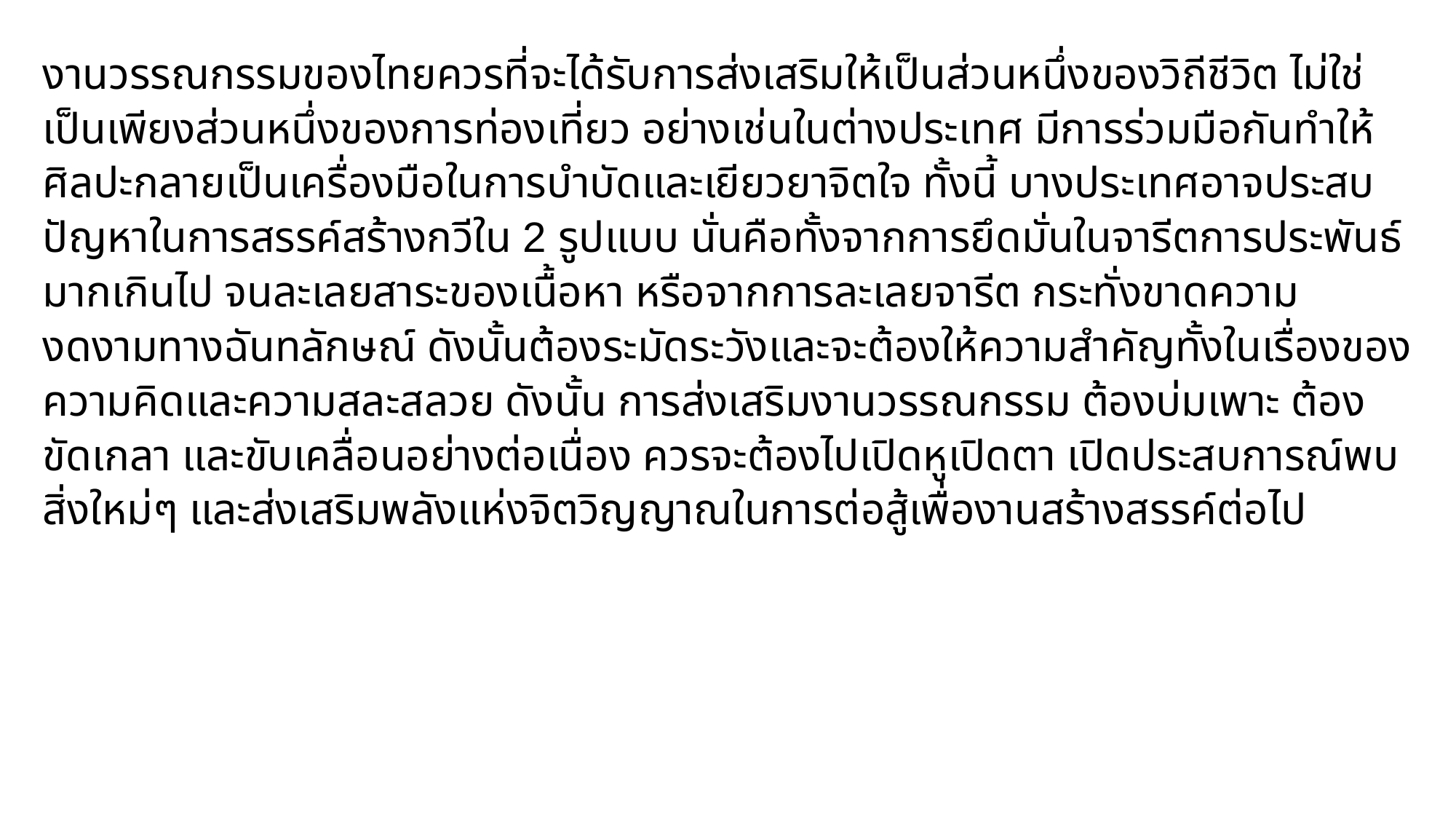

งานวรรณกรรมของไทยควรที่จะได้รับการส่งเสริมให้เป็นส่วนหนึ่งของวิถีชีวิต ไม่ใช่เป็นเพียงส่วนหนึ่งของการท่องเที่ยว อย่างเช่นในต่างประเทศ มีการร่วมมือกันทำให้ศิลปะกลายเป็นเครื่องมือในการบำบัดและเยียวยาจิตใจ ทั้งนี้ บางประเทศอาจประสบปัญหาในการสรรค์สร้างกวีใน 2 รูปแบบ นั่นคือทั้งจากการยึดมั่นในจารีตการประพันธ์มากเกินไป จนละเลยสาระของเนื้อหา หรือจากการละเลยจารีต กระทั่งขาดความงดงามทางฉันทลักษณ์ ดังนั้นต้องระมัดระวังและจะต้องให้ความสำคัญทั้งในเรื่องของความคิดและความสละสลวย ดังนั้น การส่งเสริมงานวรรณกรรม ต้องบ่มเพาะ ต้องขัดเกลา และขับเคลื่อนอย่างต่อเนื่อง ควรจะต้องไปเปิดหูเปิดตา เปิดประสบการณ์พบสิ่งใหม่ๆ และส่งเสริมพลังแห่งจิตวิญญาณในการต่อสู้เพื่องานสร้างสรรค์ต่อไป